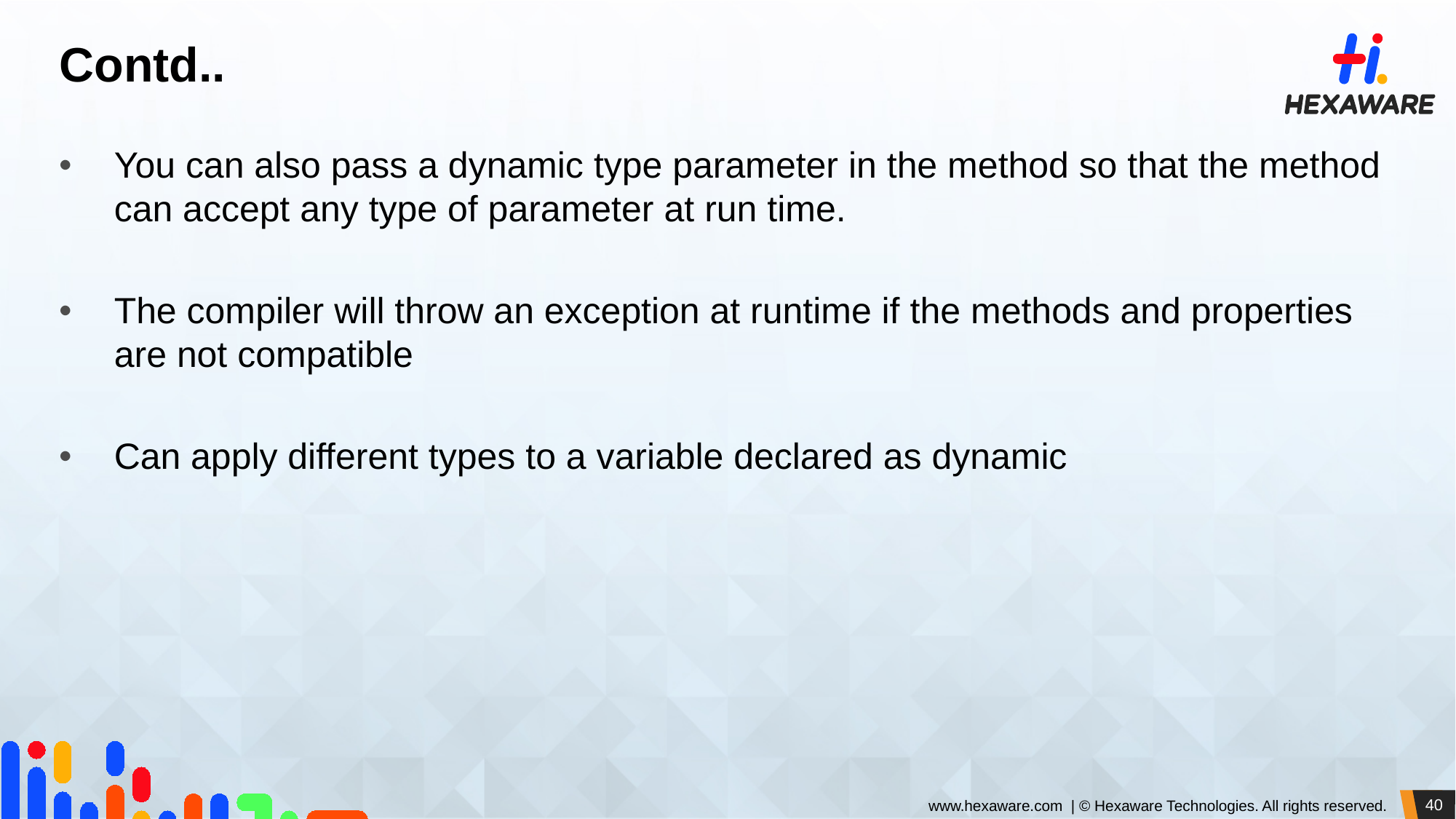

# Contd..
You can also pass a dynamic type parameter in the method so that the method can accept any type of parameter at run time.

The compiler will throw an exception at runtime if the methods and properties are not compatible

Can apply different types to a variable declared as dynamic